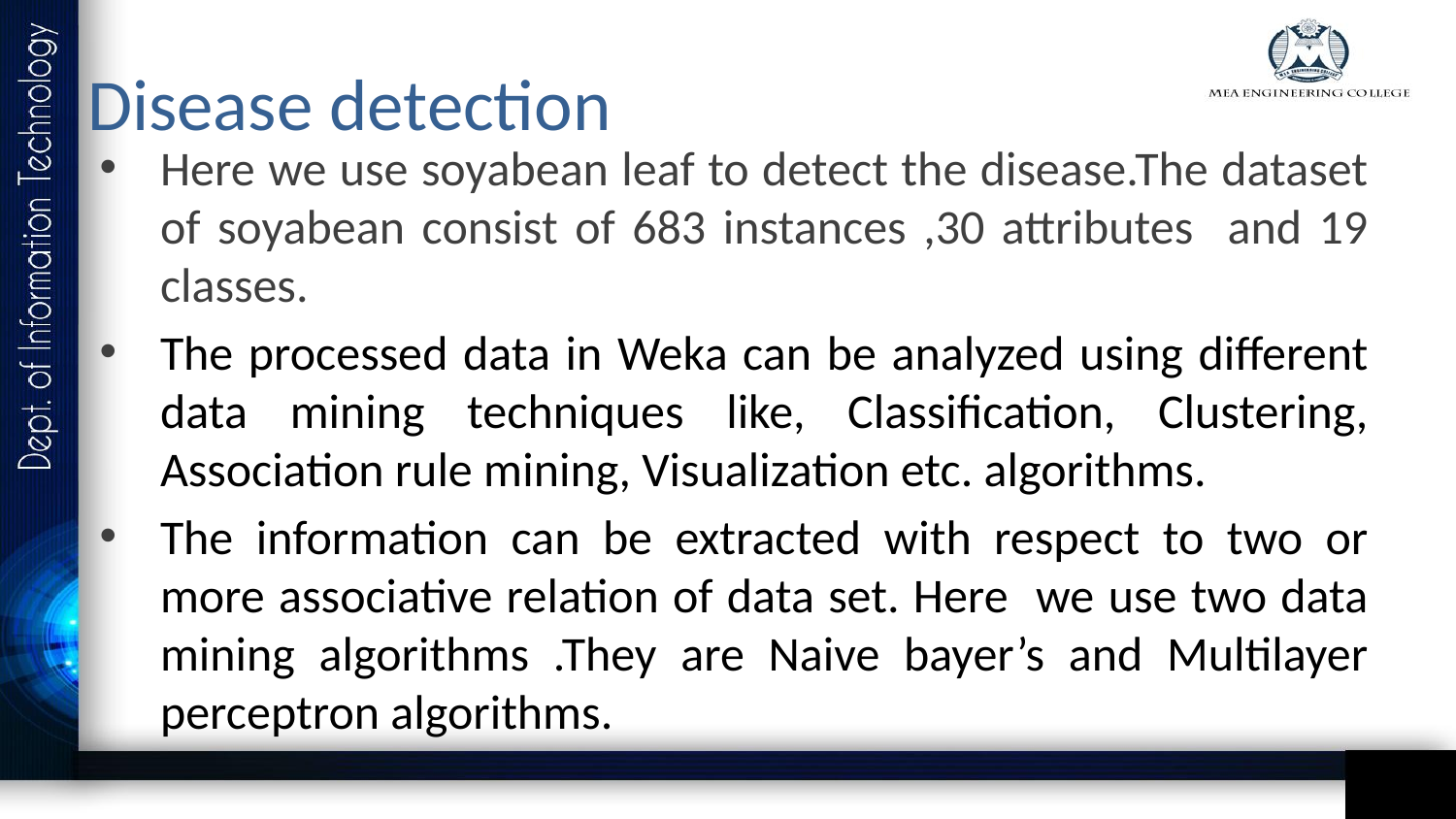

# Disease detection
Here we use soyabean leaf to detect the disease.The dataset of soyabean consist of 683 instances ,30 attributes  and 19 classes.
The processed data in Weka can be analyzed using different data mining techniques like, Classification, Clustering, Association rule mining, Visualization etc. algorithms.
The information can be extracted with respect to two or more associative relation of data set. Here  we use two data mining algorithms .They are Naive bayer’s and Multilayer perceptron algorithms.